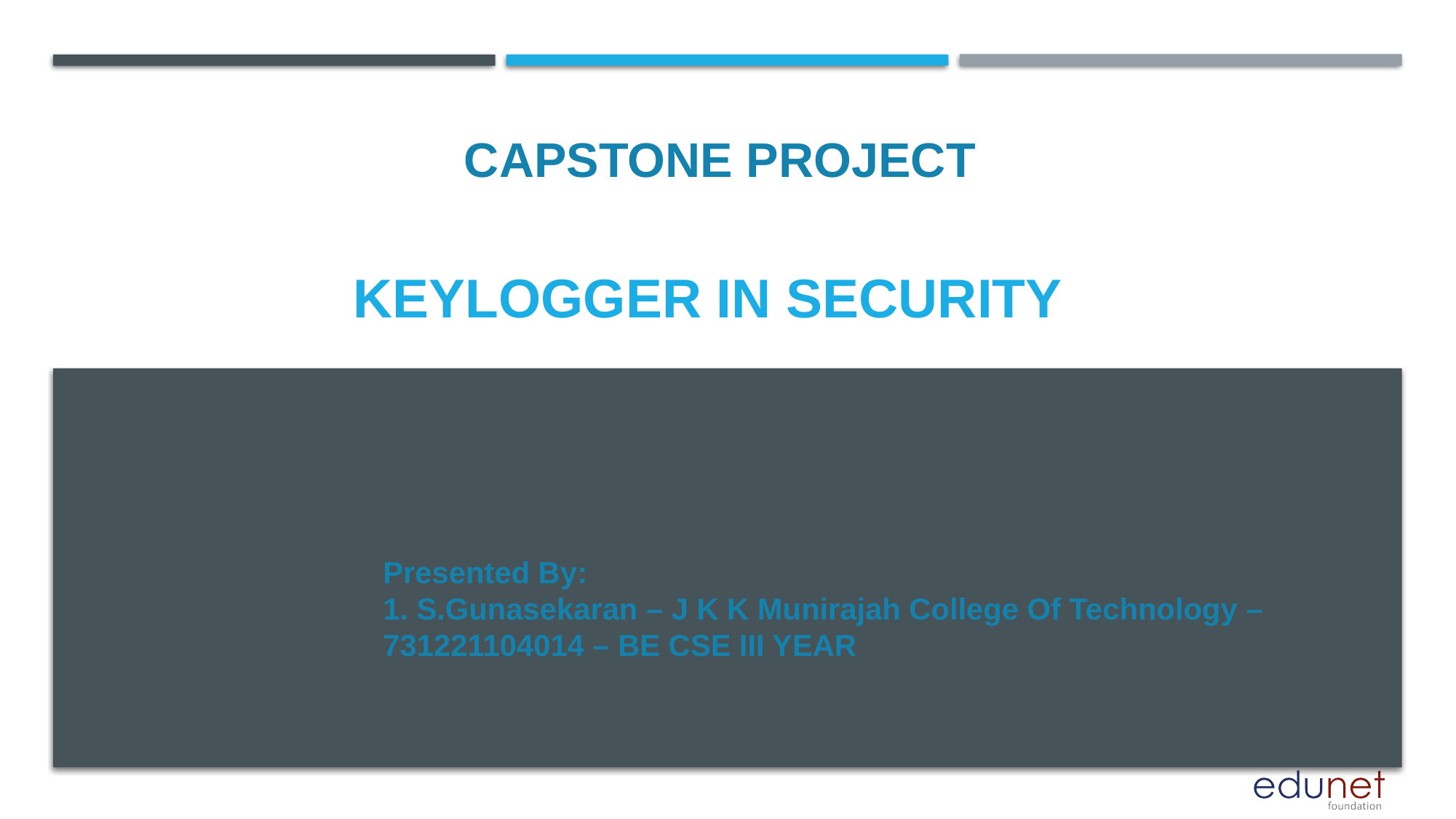

CAPSTONE PROJECT
# Keylogger in security
Presented By:
1. S.Gunasekaran – J K K Munirajah College Of Technology – 731221104014 – BE CSE III YEAR